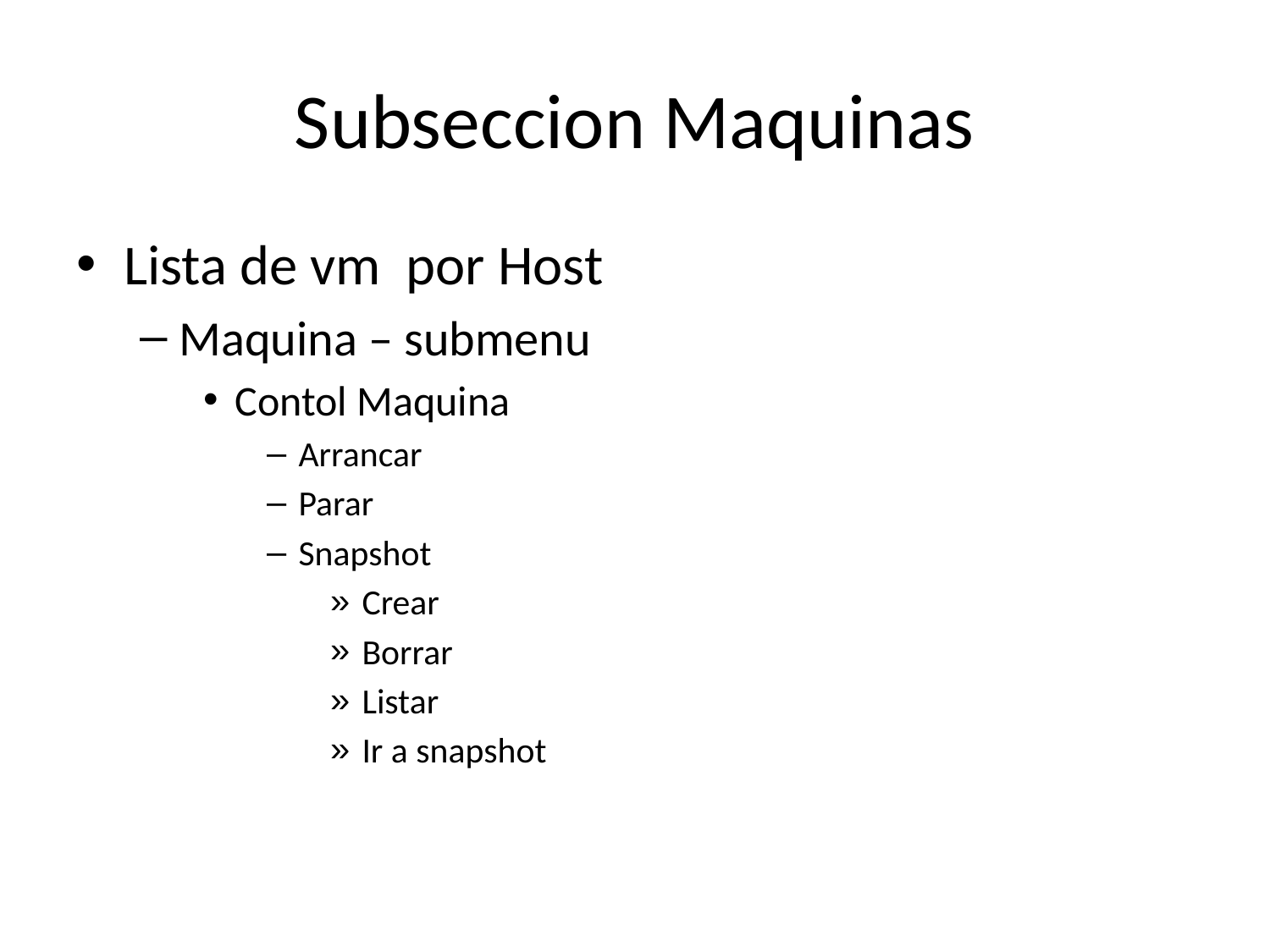

# Subseccion Maquinas
Lista de vm  por Host
Maquina – submenu
Contol Maquina
Arrancar
Parar
Snapshot
Crear
Borrar
Listar
Ir a snapshot